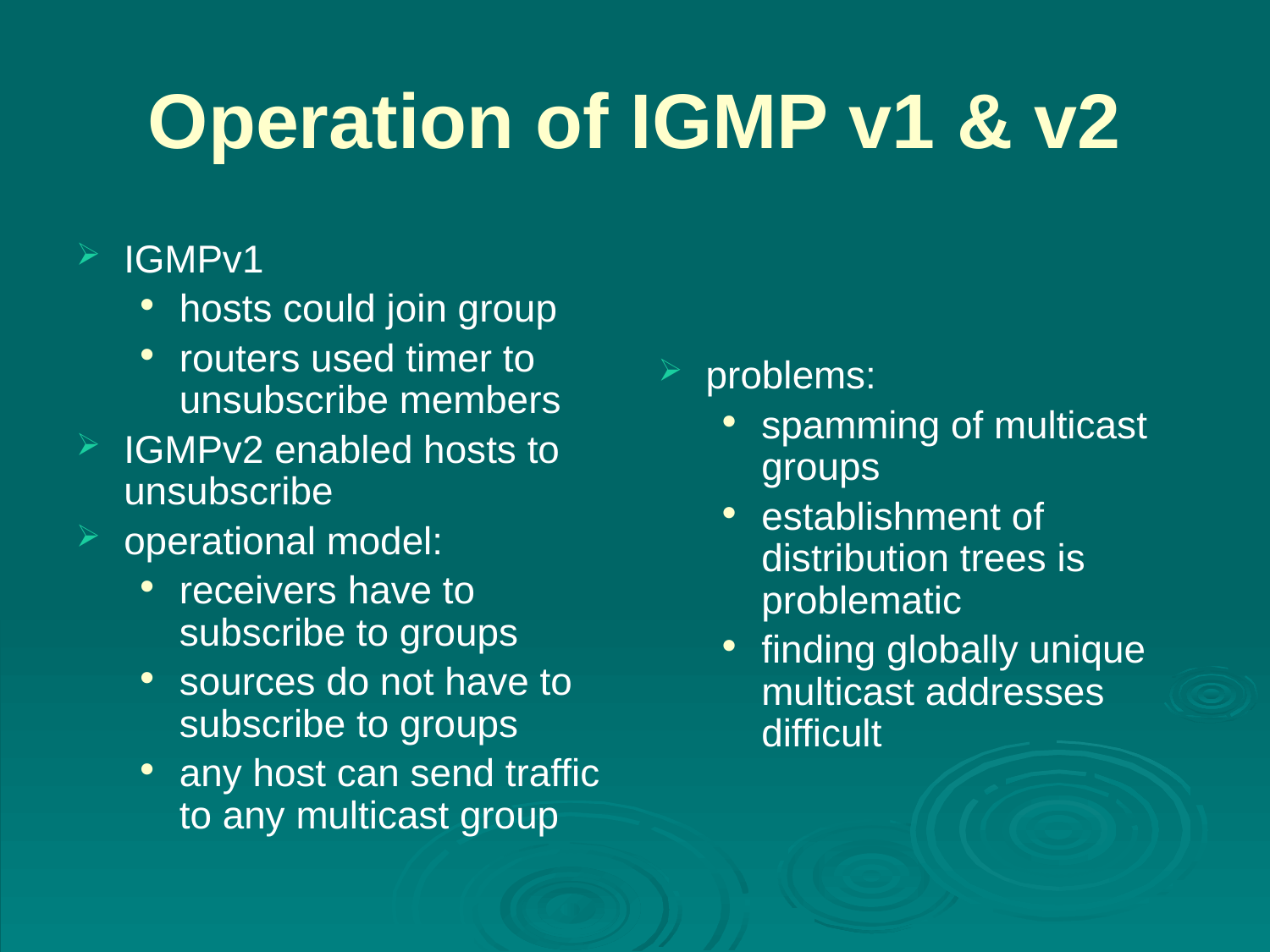

# Operation of IGMP v1 & v2
IGMPv1
hosts could join group
routers used timer to unsubscribe members
IGMPv2 enabled hosts to unsubscribe
operational model:
receivers have to subscribe to groups
sources do not have to subscribe to groups
any host can send traffic to any multicast group

problems:
spamming of multicast groups
establishment of distribution trees is problematic
finding globally unique multicast addresses difficult